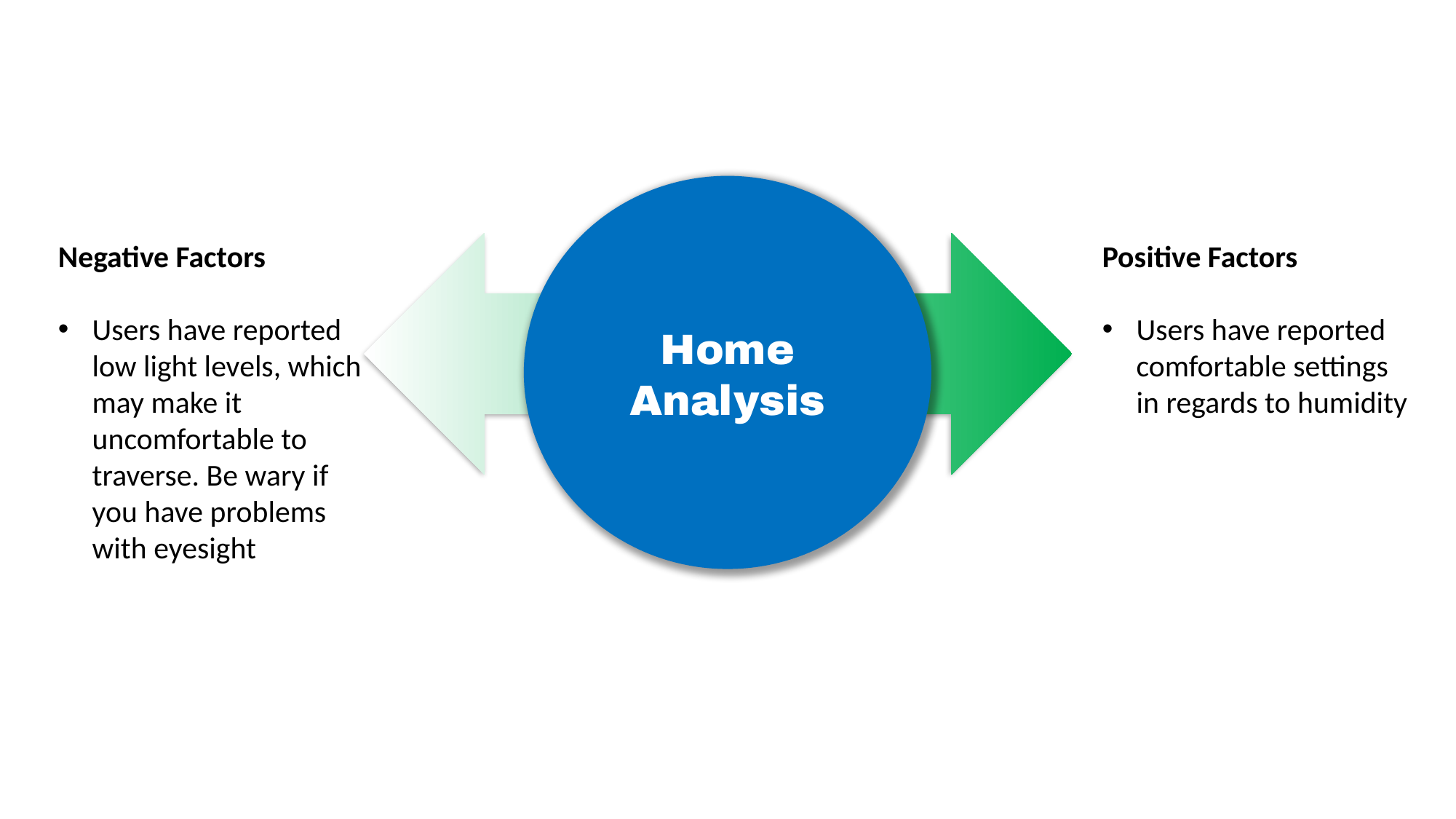

Home Analysis
Positive Factors

Users have reported comfortable settings in regards to humidity

Negative Factors

Users have reported low light levels, which may make it uncomfortable to traverse. Be wary if you have problems with eyesight